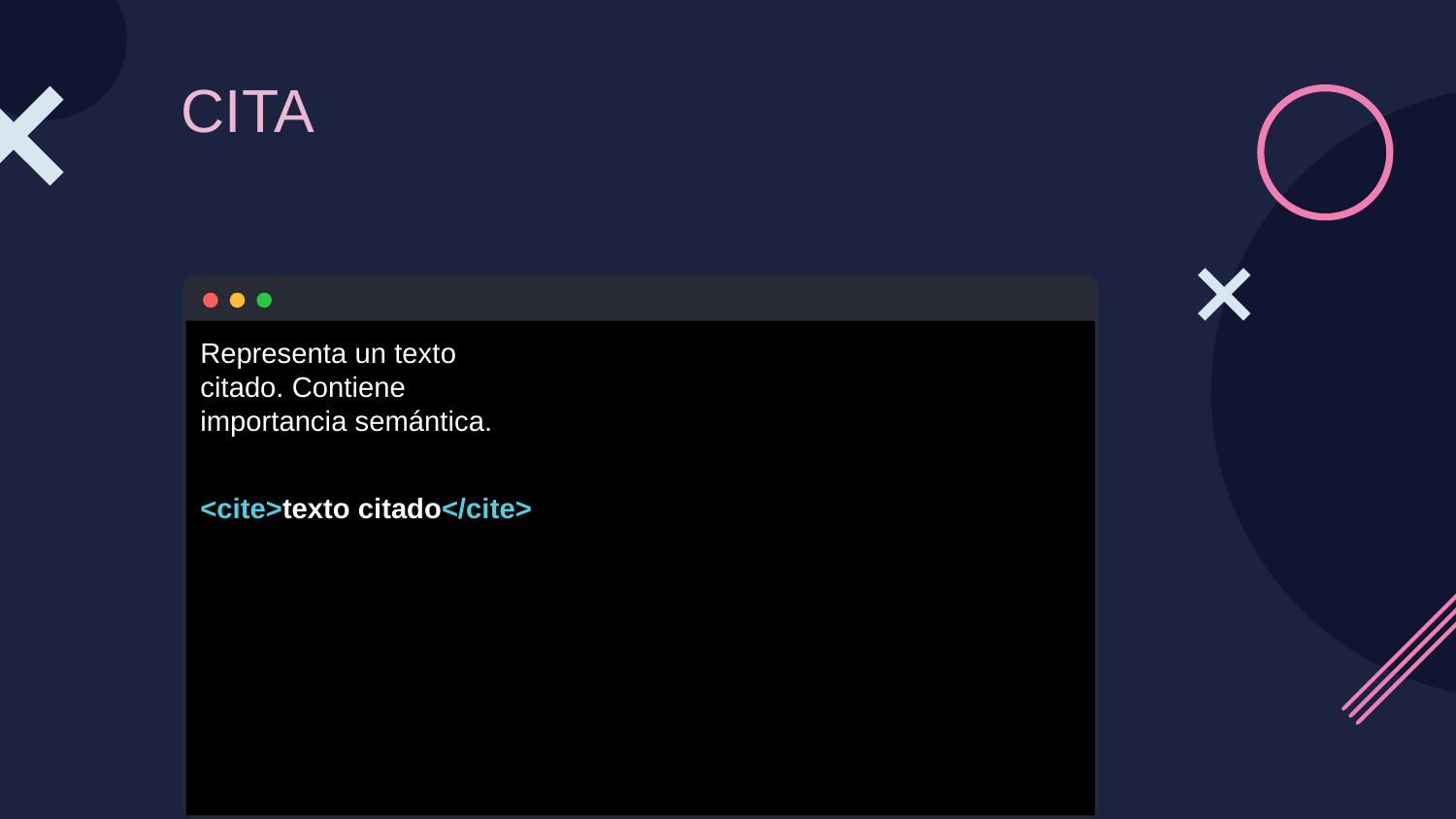

# CITA

Representa un texto
citado. Contiene
importancia semántica.

<cite>texto citado</cite>